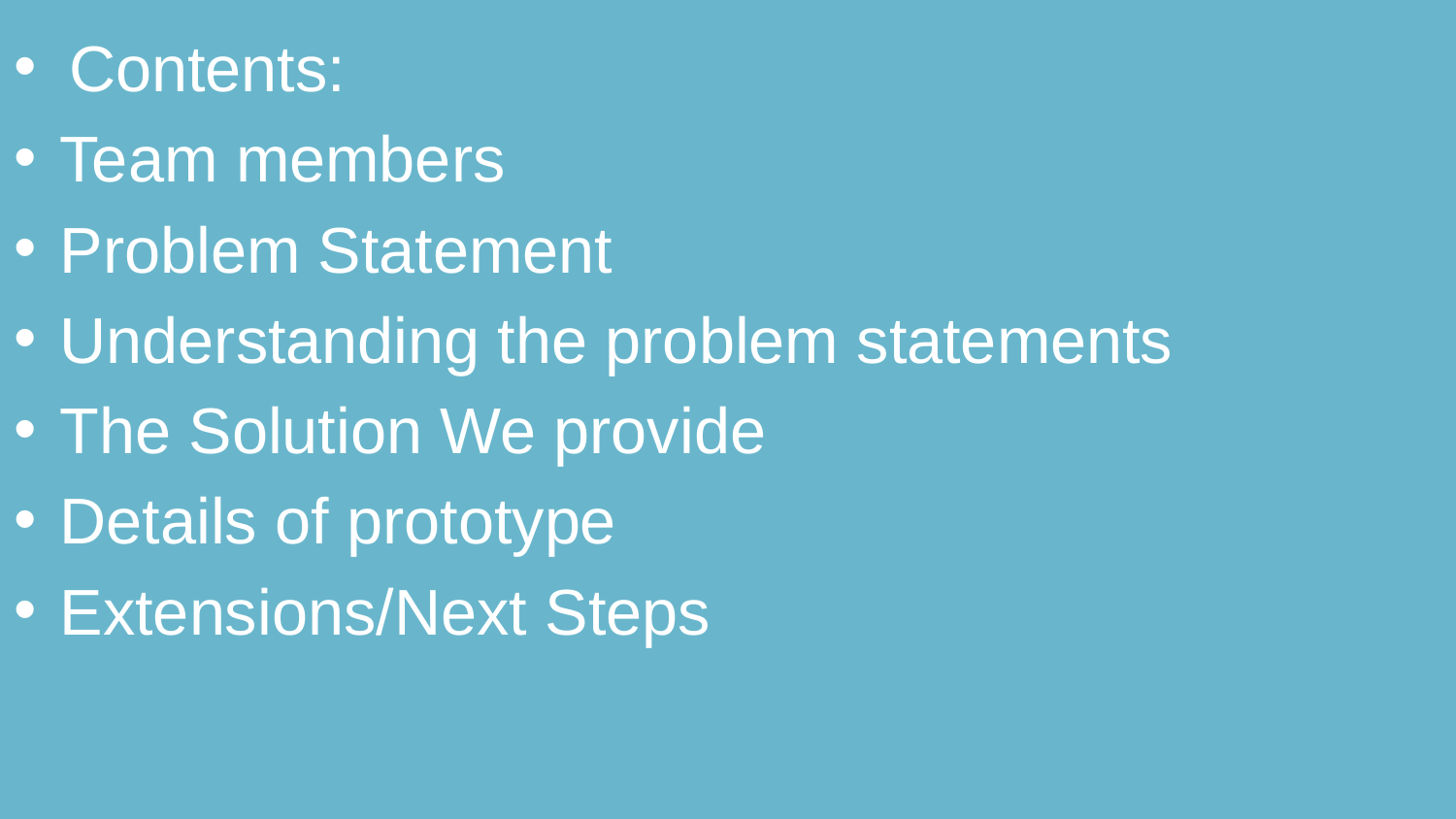

Contents:
Team members
Problem Statement
Understanding the problem statements
The Solution We provide
Details of prototype
Extensions/Next Steps